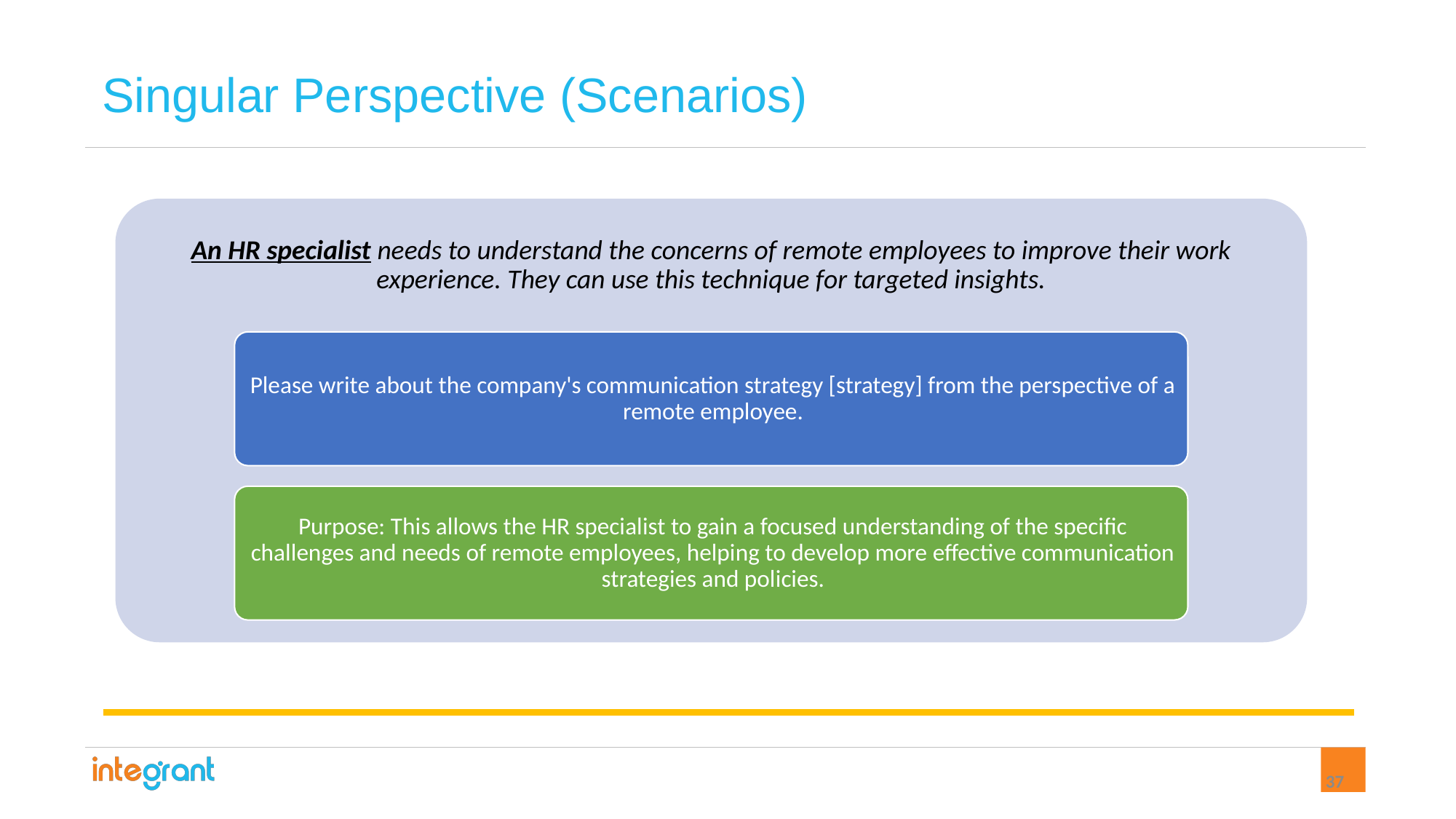

Singular Perspective (Scenarios)
An HR specialist needs to understand the concerns of remote employees to improve their work experience. They can use this technique for targeted insights.
Please write about the company's communication strategy [strategy] from the perspective of a remote employee.
Purpose: This allows the HR specialist to gain a focused understanding of the specific challenges and needs of remote employees, helping to develop more effective communication strategies and policies.
37